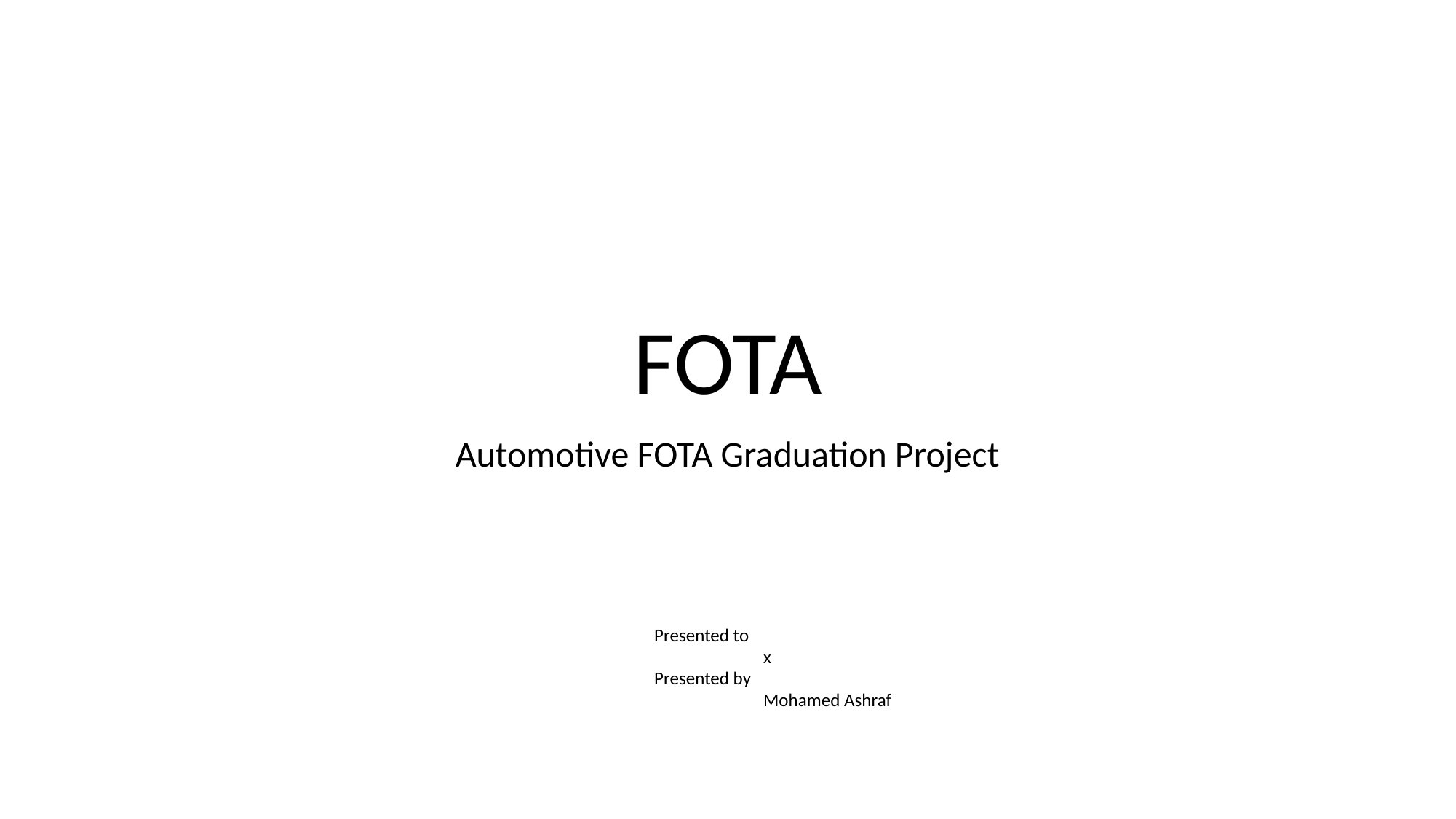

# FOTA
Automotive FOTA Graduation Project
Presented to
	x
Presented by
	Mohamed Ashraf